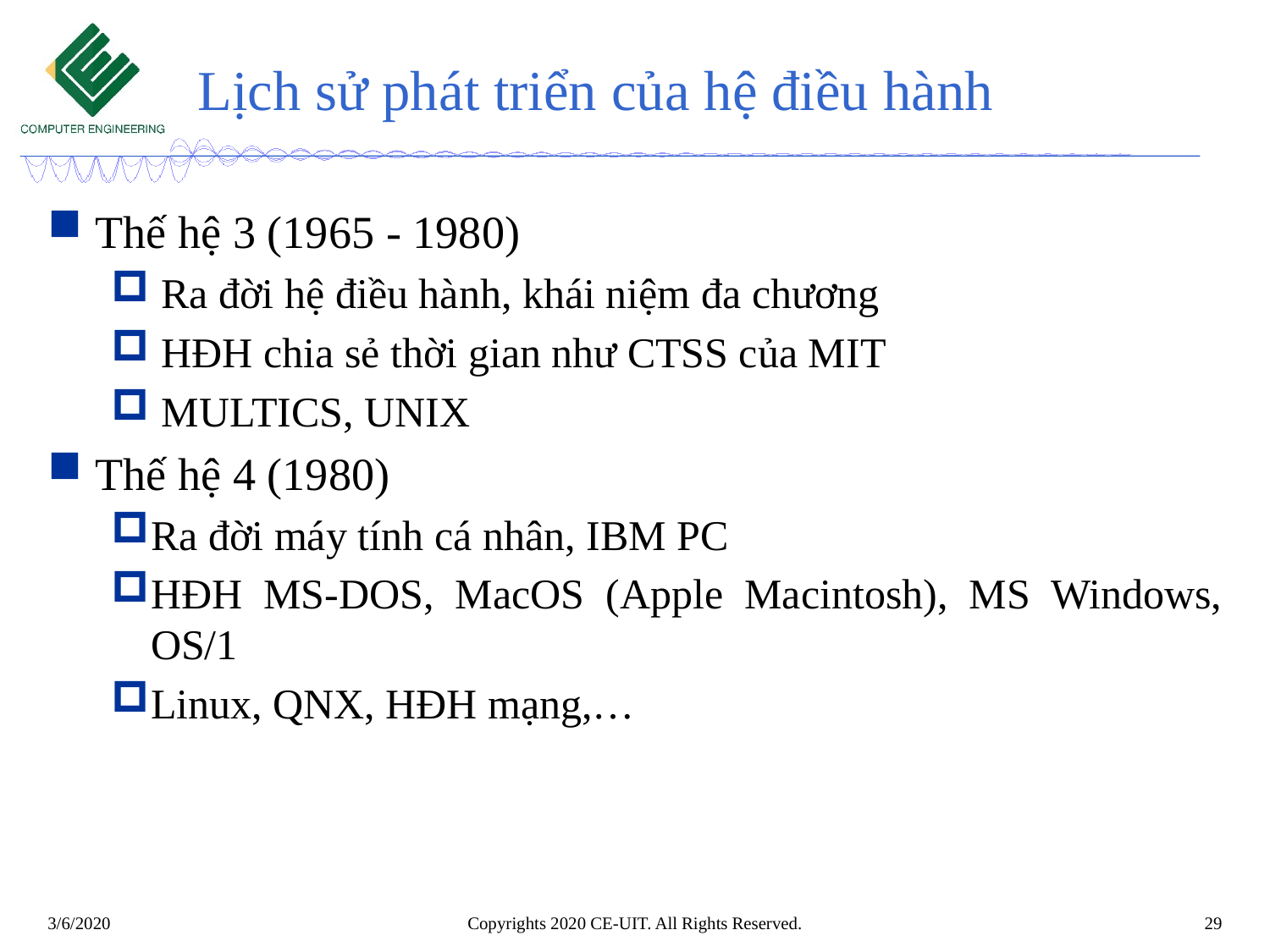

# Lịch sử phát triển của hệ điều hành
Thế hệ 3 (1965 - 1980)
 Ra đời hệ điều hành, khái niệm đa chương
 HĐH chia sẻ thời gian như CTSS của MIT
 MULTICS, UNIX
Thế hệ 4 (1980)
Ra đời máy tính cá nhân, IBM PC
HĐH MS-DOS, MacOS (Apple Macintosh), MS Windows, OS/1
Linux, QNX, HĐH mạng,…
Copyrights 2020 CE-UIT. All Rights Reserved.
29
3/6/2020